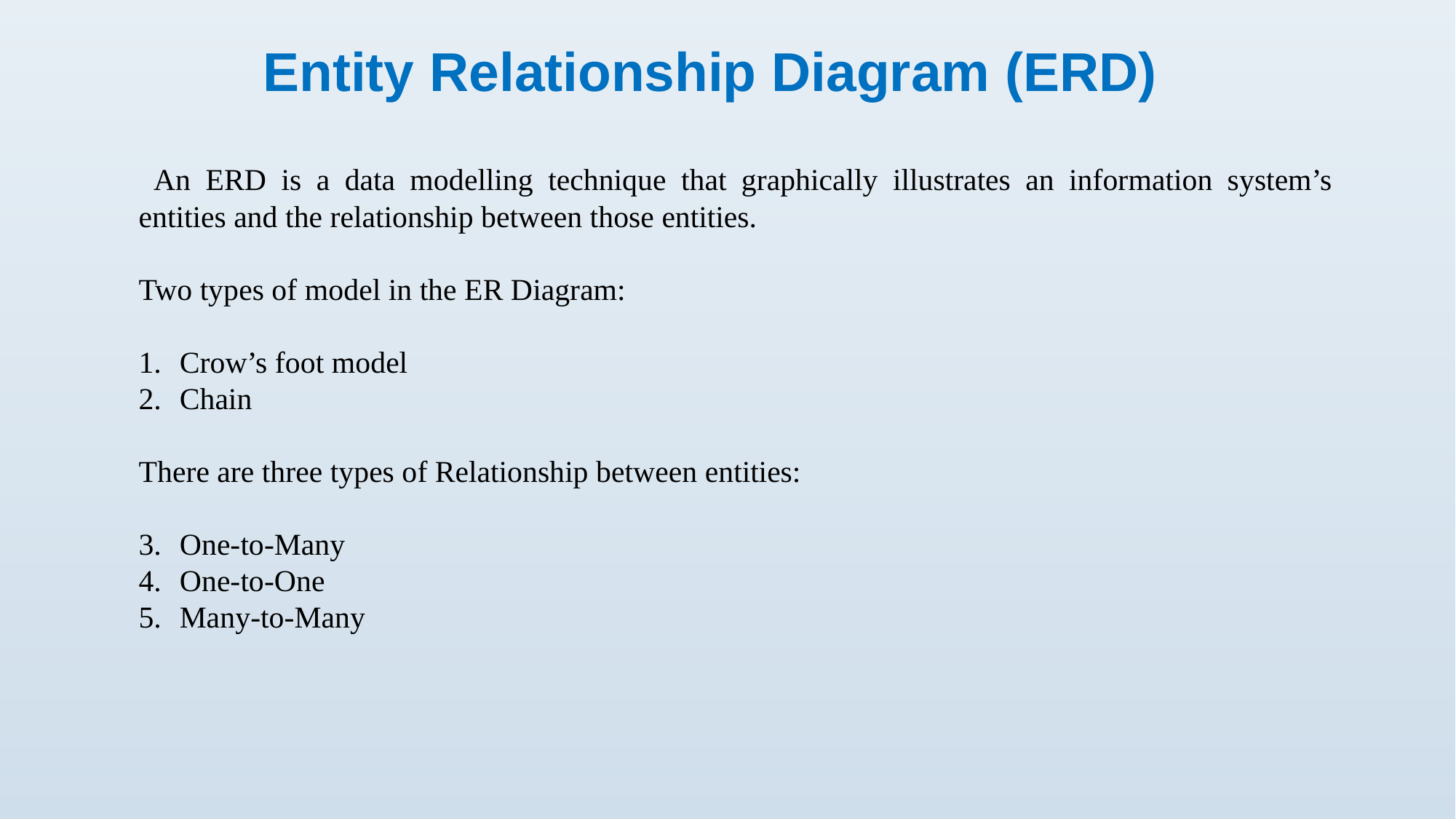

Entity Relationship Diagram (ERD)
 An ERD is a data modelling technique that graphically illustrates an information system’s entities and the relationship between those entities.

Two types of model in the ER Diagram:

Crow’s foot model
Chain

There are three types of Relationship between entities:

One-to-Many
One-to-One
Many-to-Many